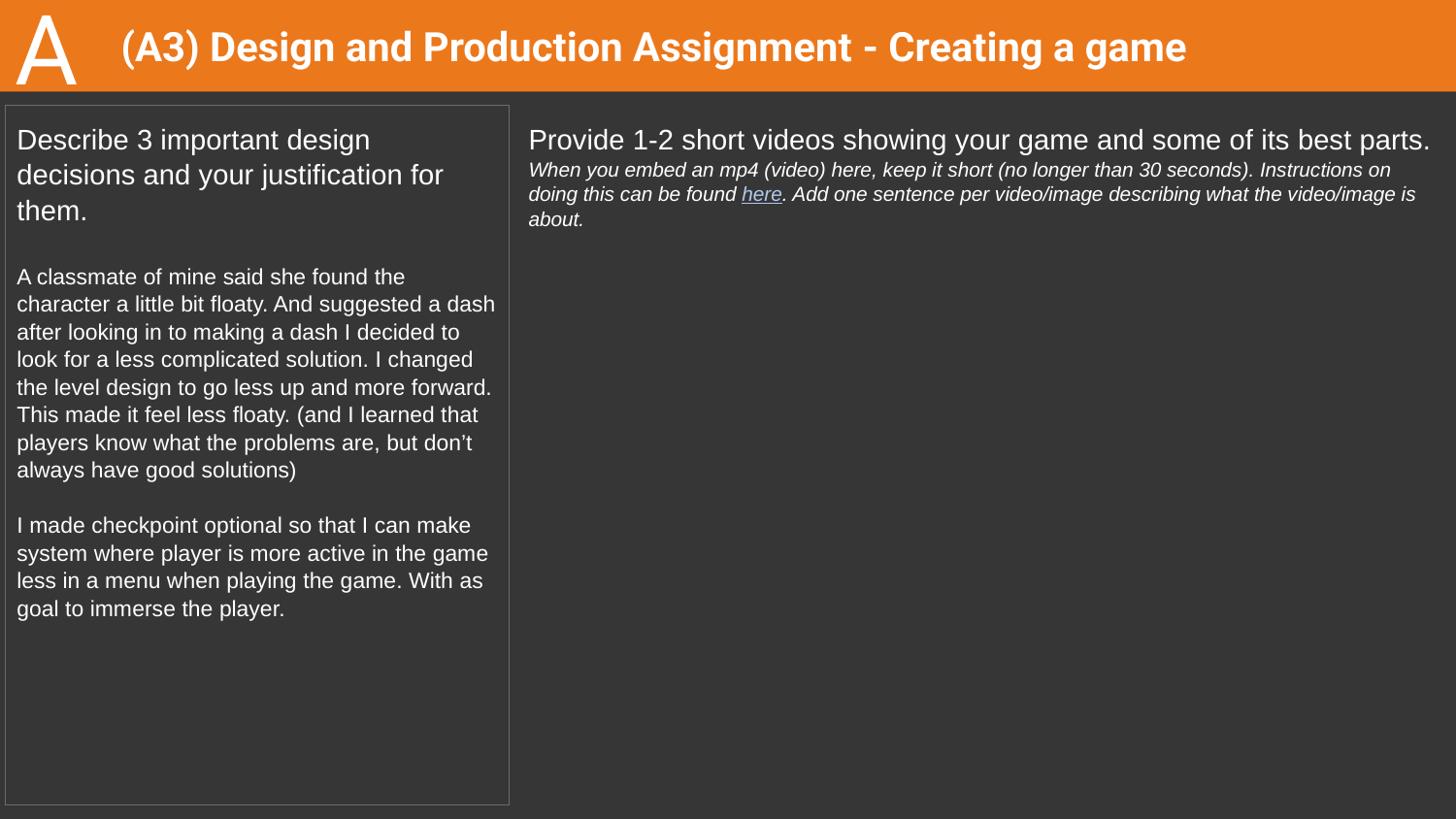

A
# (A3) Design and Production Assignment - Creating a game
Describe 3 important design decisions and your justification for them.

A classmate of mine said she found the character a little bit floaty. And suggested a dash after looking in to making a dash I decided to look for a less complicated solution. I changed the level design to go less up and more forward. This made it feel less floaty. (and I learned that players know what the problems are, but don’t always have good solutions)

I made checkpoint optional so that I can make system where player is more active in the game less in a menu when playing the game. With as goal to immerse the player.

Provide 1-2 short videos showing your game and some of its best parts.
When you embed an mp4 (video) here, keep it short (no longer than 30 seconds). Instructions on doing this can be found here. Add one sentence per video/image describing what the video/image is about.